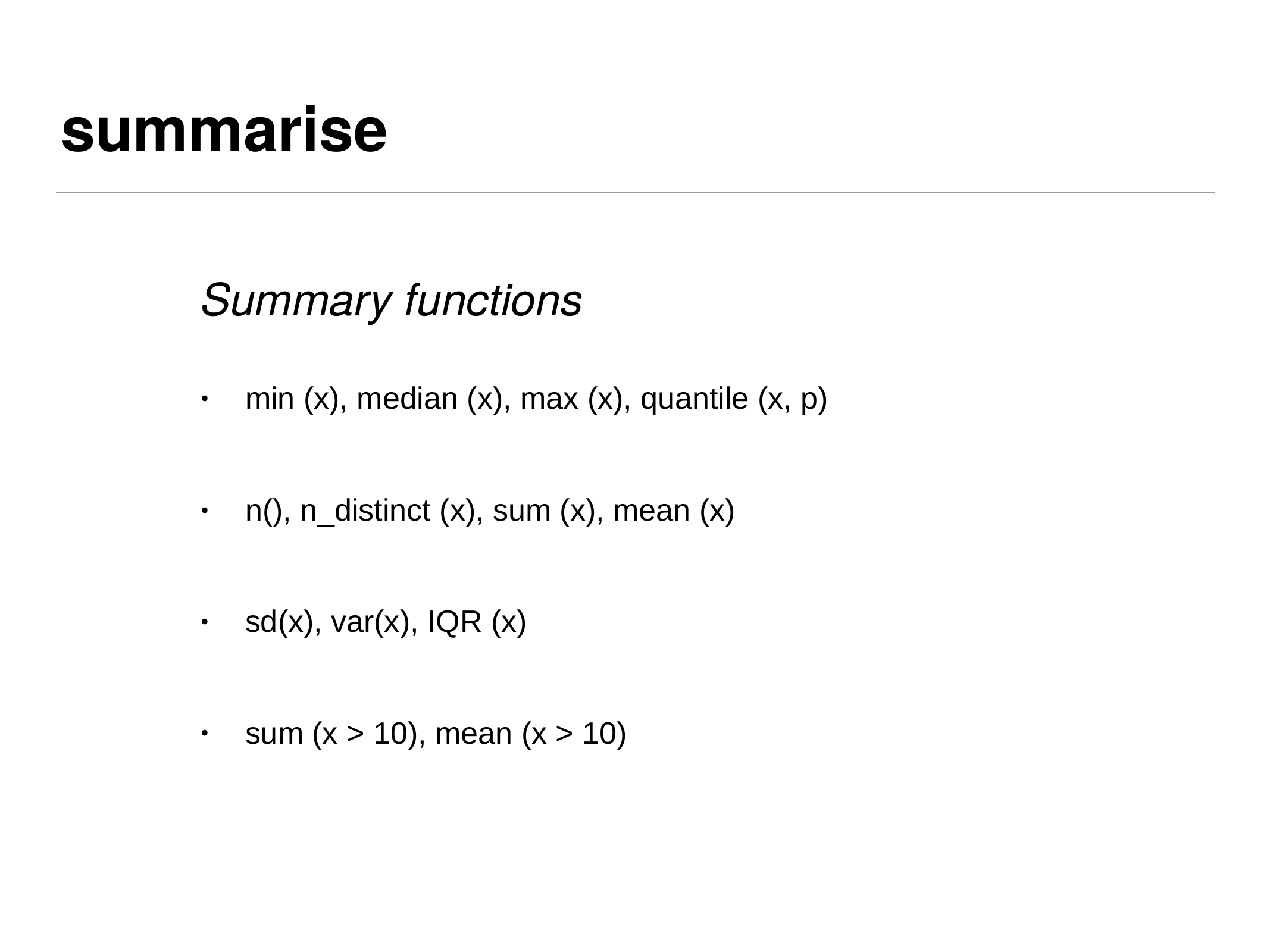

# summarise
Summary functions

min (x), median (x), max (x), quantile (x, p)

n(), n_distinct (x), sum (x), mean (x)

sd(x), var(x), IQR (x)

sum (x > 10), mean (x > 10)